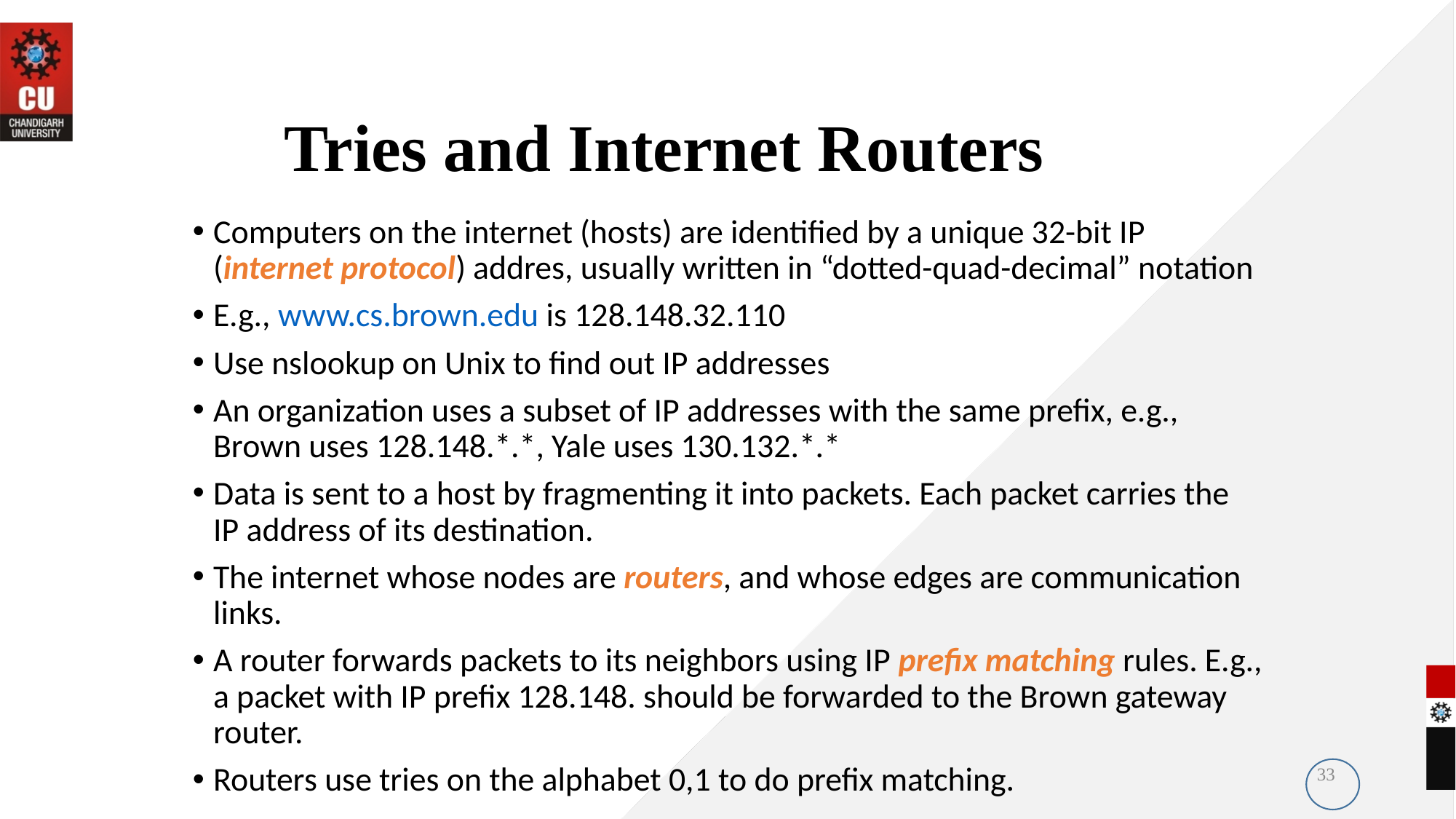

# Tries and Internet Routers
Computers on the internet (hosts) are identified by a unique 32-bit IP (internet protocol) addres, usually written in “dotted-quad-decimal” notation
E.g., www.cs.brown.edu is 128.148.32.110
Use nslookup on Unix to find out IP addresses
An organization uses a subset of IP addresses with the same prefix, e.g., Brown uses 128.148.*.*, Yale uses 130.132.*.*
Data is sent to a host by fragmenting it into packets. Each packet carries the IP address of its destination.
The internet whose nodes are routers, and whose edges are communication links.
A router forwards packets to its neighbors using IP prefix matching rules. E.g., a packet with IP prefix 128.148. should be forwarded to the Brown gateway router.
Routers use tries on the alphabet 0,1 to do prefix matching.
33